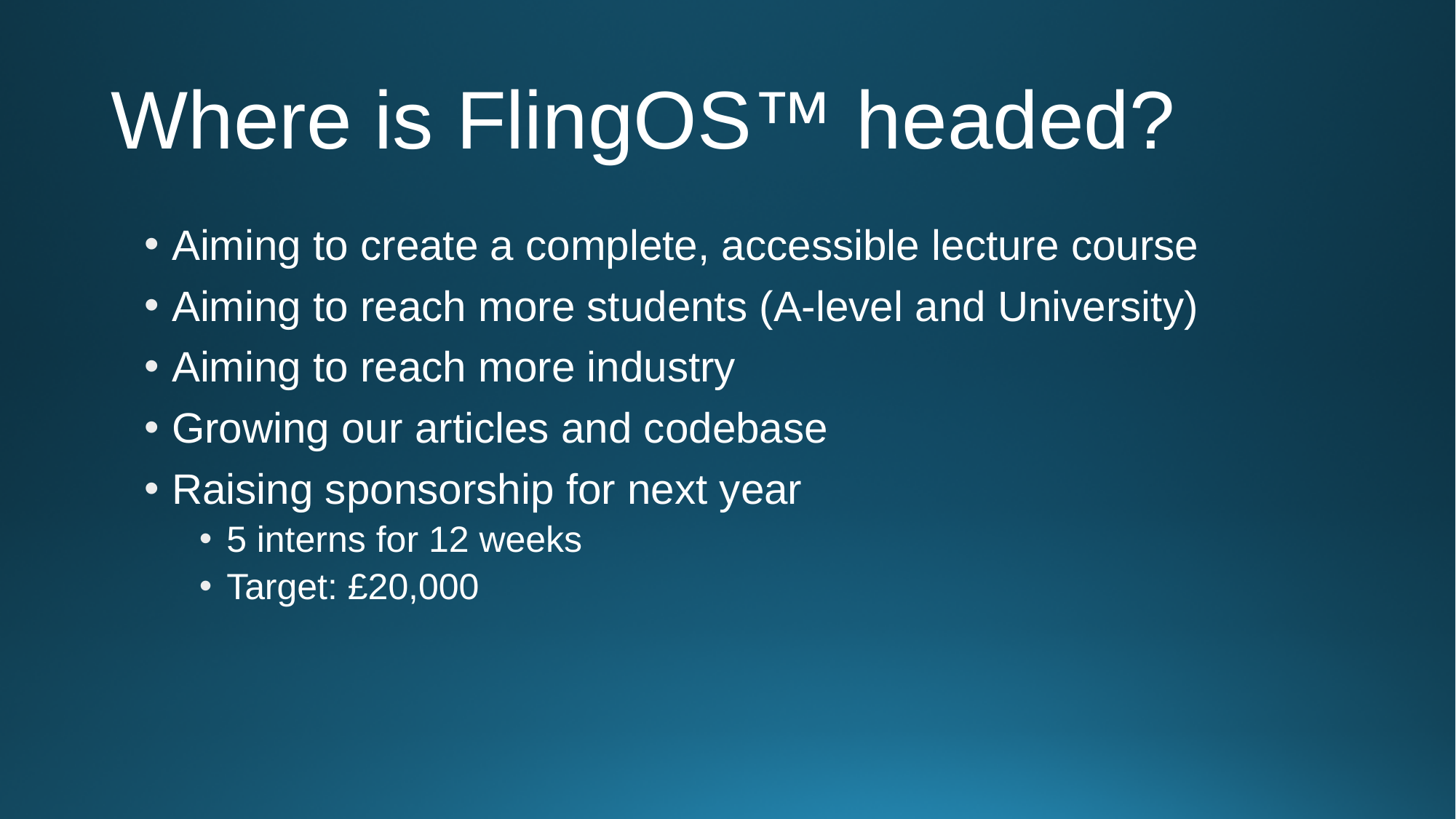

# Where is FlingOS™ headed?
Aiming to create a complete, accessible lecture course
Aiming to reach more students (A-level and University)
Aiming to reach more industry
Growing our articles and codebase
Raising sponsorship for next year
5 interns for 12 weeks
Target: £20,000